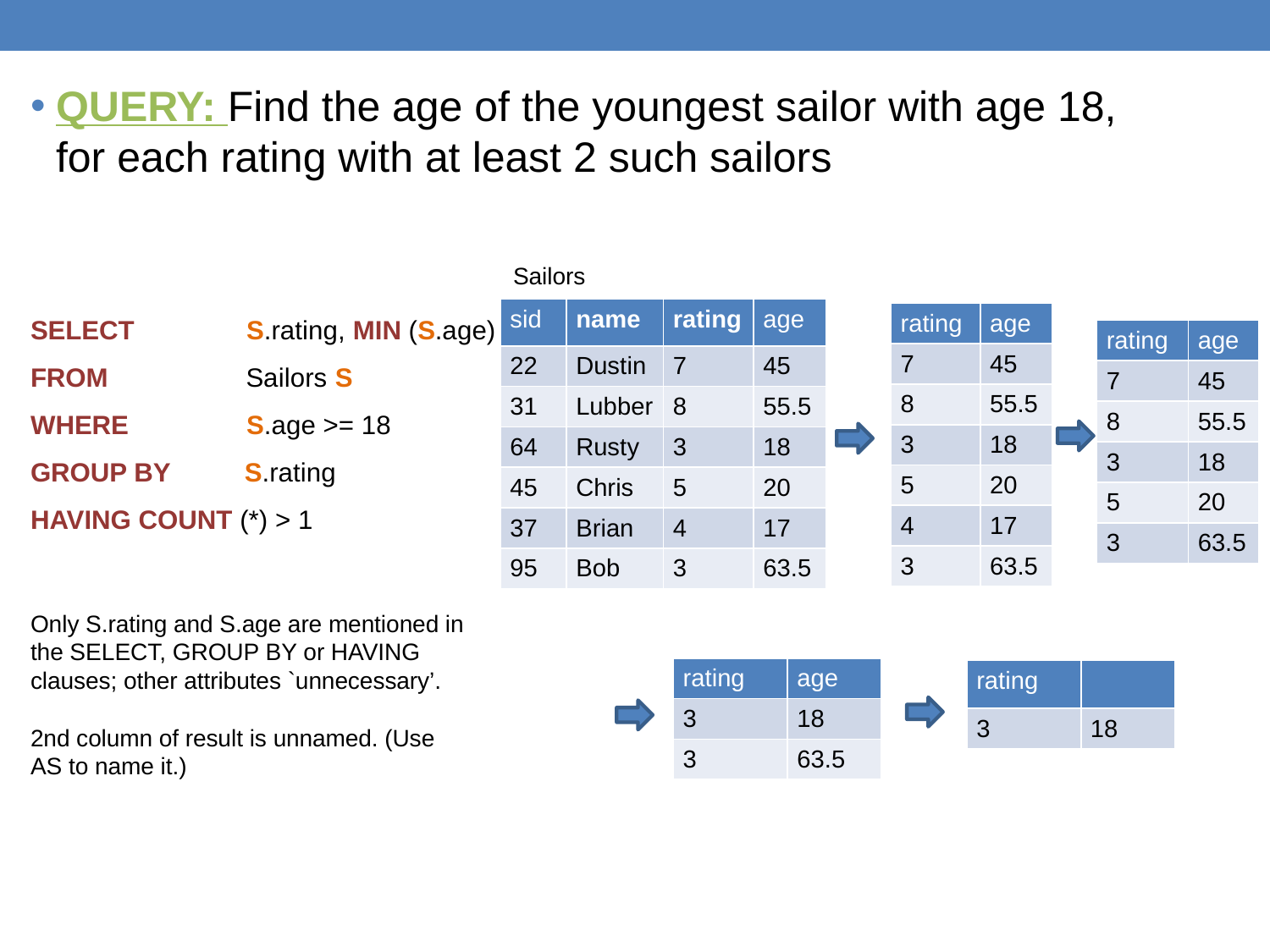

QUERY: Find the age of the youngest sailor with age 18, for each rating with at least 2 such sailors
Sailors
SELECT	            S.rating, MIN (S.age)
FROM	            Sailors S
WHERE 	            S.age >= 18
GROUP BY          S.rating
HAVING COUNT (*) > 1
| sid | name | rating | age |
| --- | --- | --- | --- |
| 22 | Dustin | 7 | 45 |
| 31 | Lubber | 8 | 55.5 |
| 64 | Rusty | 3 | 18 |
| 45 | Chris | 5 | 20 |
| 37 | Brian | 4 | 17 |
| 95 | Bob | 3 | 63.5 |
| rating | age |
| --- | --- |
| 7 | 45 |
| 8 | 55.5 |
| 3 | 18 |
| 5 | 20 |
| 4 | 17 |
| 3 | 63.5 |
| rating | age |
| --- | --- |
| 7 | 45 |
| 8 | 55.5 |
| 3 | 18 |
| 5 | 20 |
| 3 | 63.5 |

Only S.rating and S.age are mentioned in the SELECT, GROUP BY or HAVING clauses; other attributes `unnecessary’.

2nd column of result is unnamed. (Use AS to name it.)
| rating | age |
| --- | --- |
| 3 | 18 |
| 3 | 63.5 |
| rating |  |
| --- | --- |
| 3 | 18 |